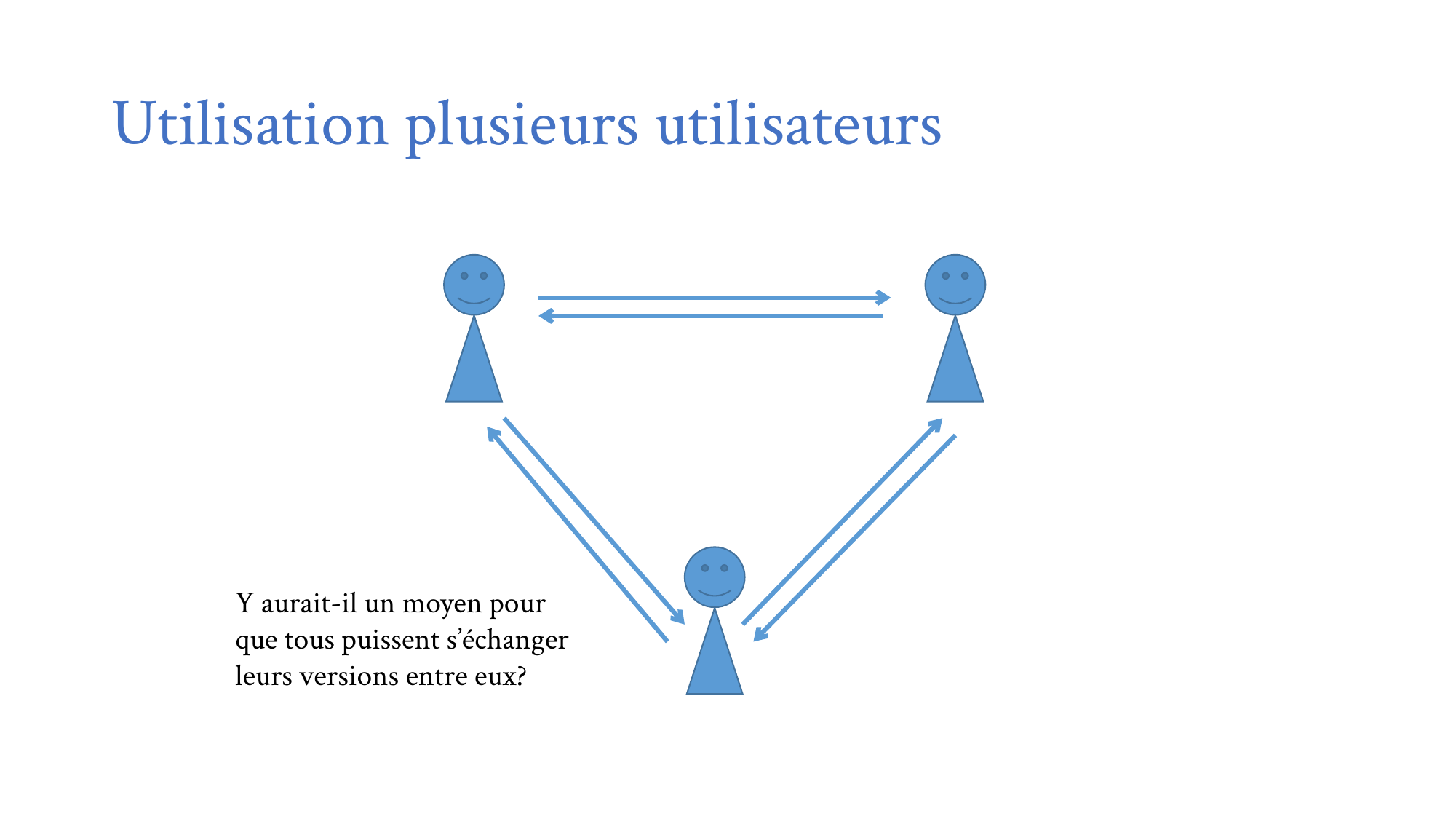

# Utilisation plusieurs utilisateurs

Y aurait-il un moyen pour que tous puissent s’échanger leurs versions entre eux?